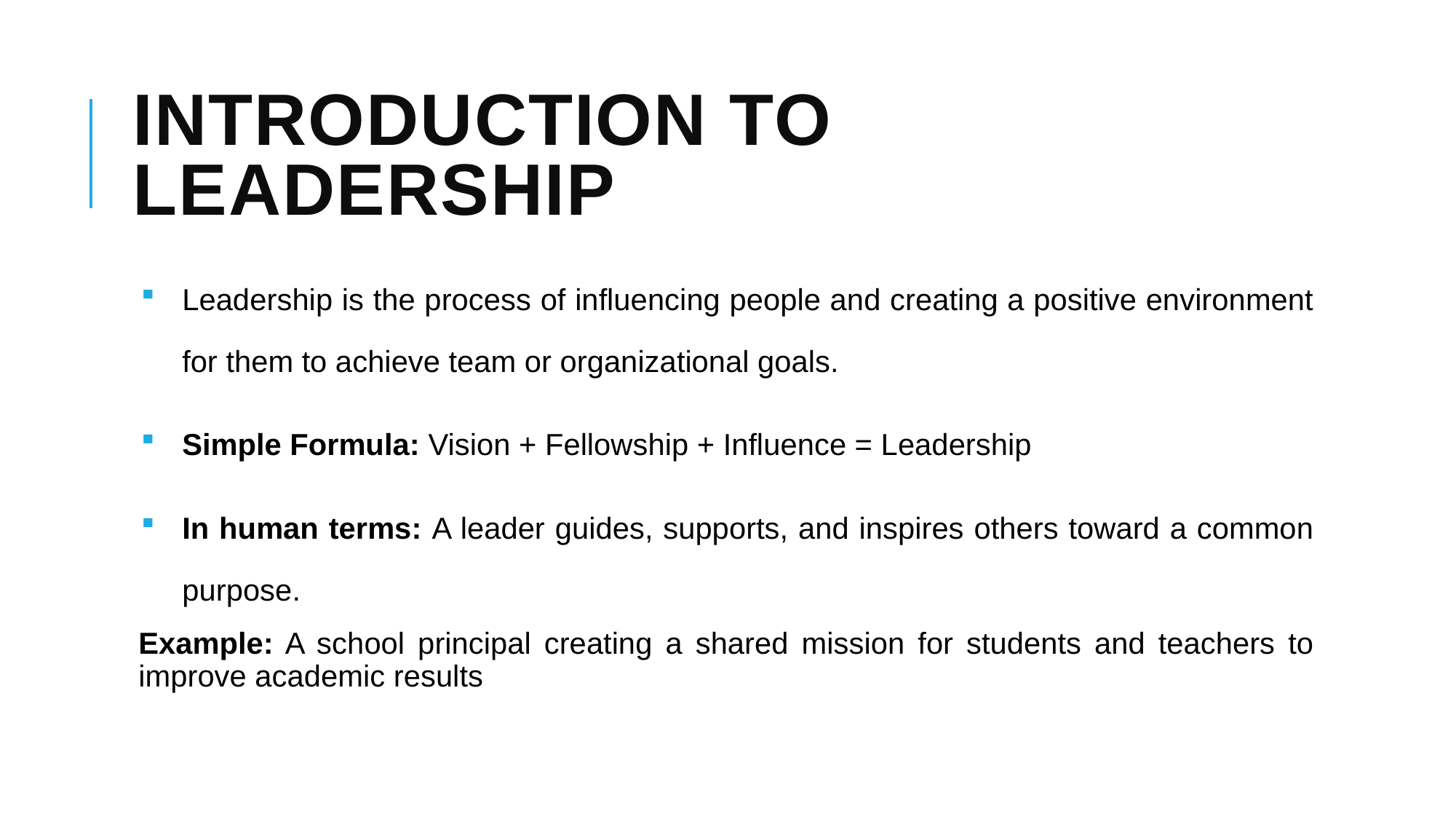

# Introduction to leadership
Leadership is the process of influencing people and creating a positive environment for them to achieve team or organizational goals.
Simple Formula: Vision + Fellowship + Influence = Leadership
In human terms: A leader guides, supports, and inspires others toward a common purpose.
Example: A school principal creating a shared mission for students and teachers to improve academic results